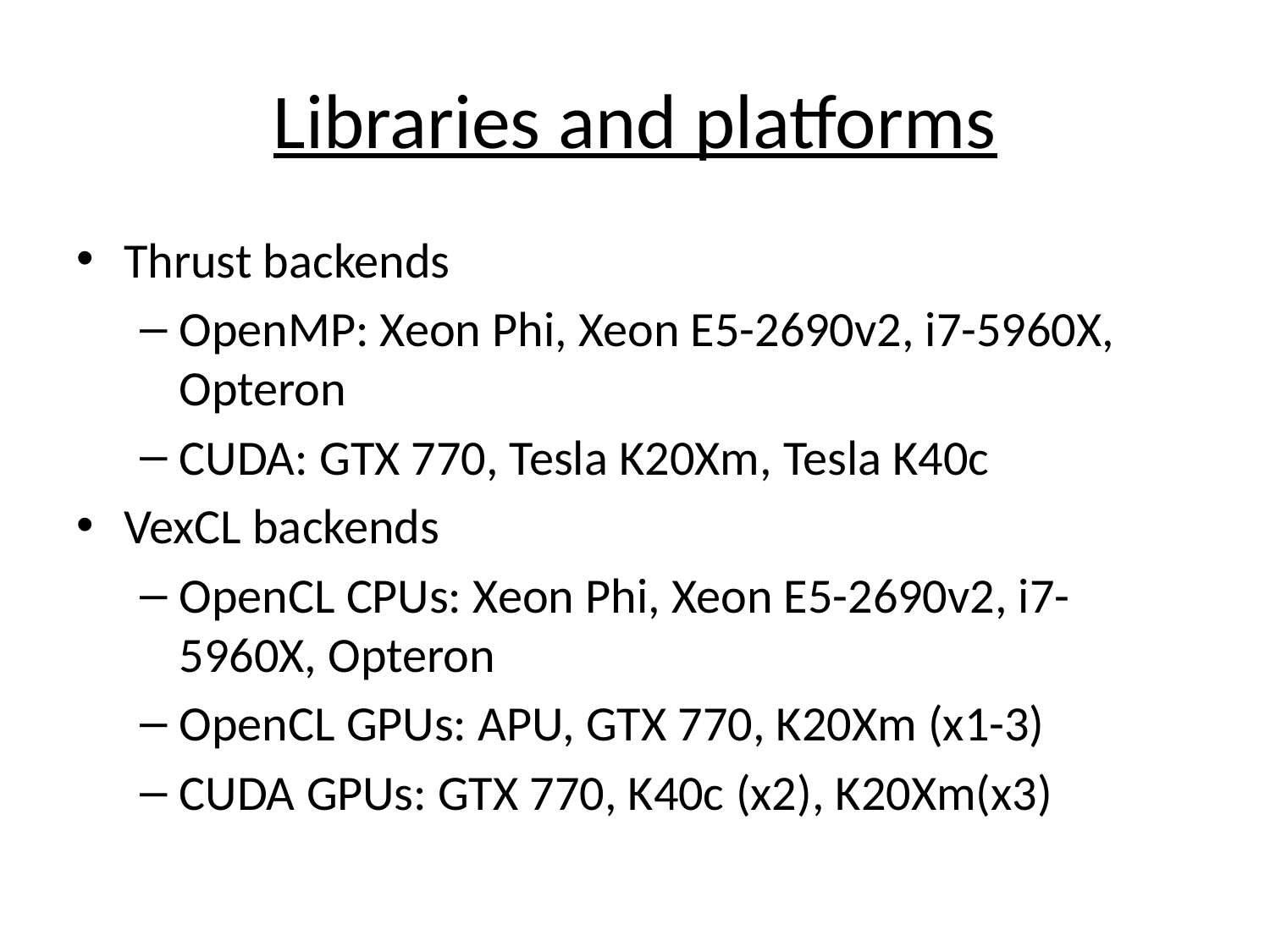

# Libraries and platforms
Thrust backends
OpenMP: Xeon Phi, Xeon E5-2690v2, i7-5960X, Opteron
CUDA: GTX 770, Tesla K20Xm, Tesla K40c
VexCL backends
OpenCL CPUs: Xeon Phi, Xeon E5-2690v2, i7-5960X, Opteron
OpenCL GPUs: APU, GTX 770, K20Xm (x1-3)
CUDA GPUs: GTX 770, K40c (x2), K20Xm(x3)